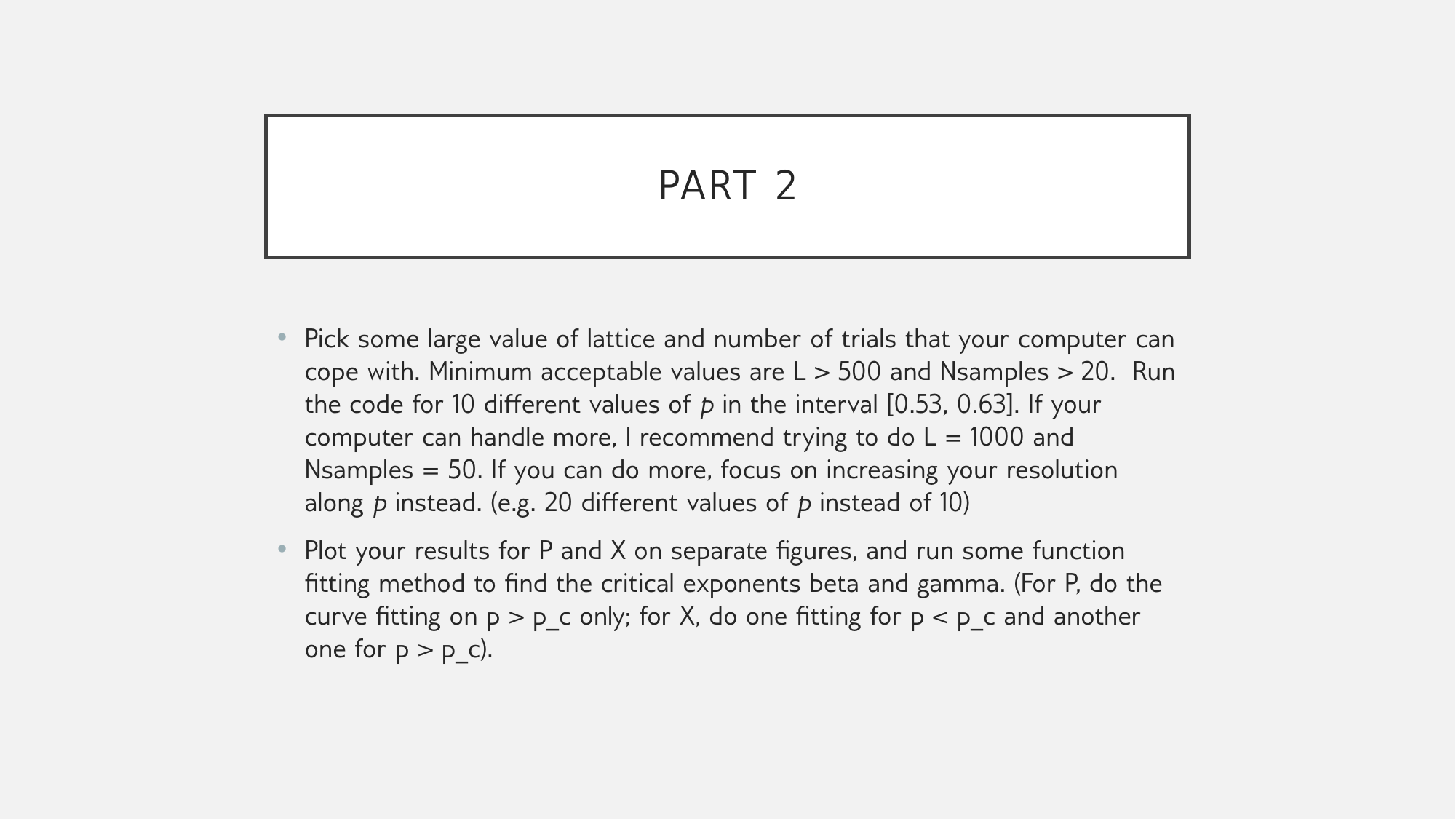

# Part 2
Pick some large value of lattice and number of trials that your computer can cope with. Minimum acceptable values are L > 500 and Nsamples > 20.  Run the code for 10 different values of p in the interval [0.53, 0.63]. If your computer can handle more, I recommend trying to do L = 1000 and Nsamples = 50. If you can do more, focus on increasing your resolution along p instead. (e.g. 20 different values of p instead of 10)
Plot your results for P and X on separate figures, and run some function fitting method to find the critical exponents beta and gamma. (For P, do the curve fitting on p > p_c only; for X, do one fitting for p < p_c and another one for p > p_c).